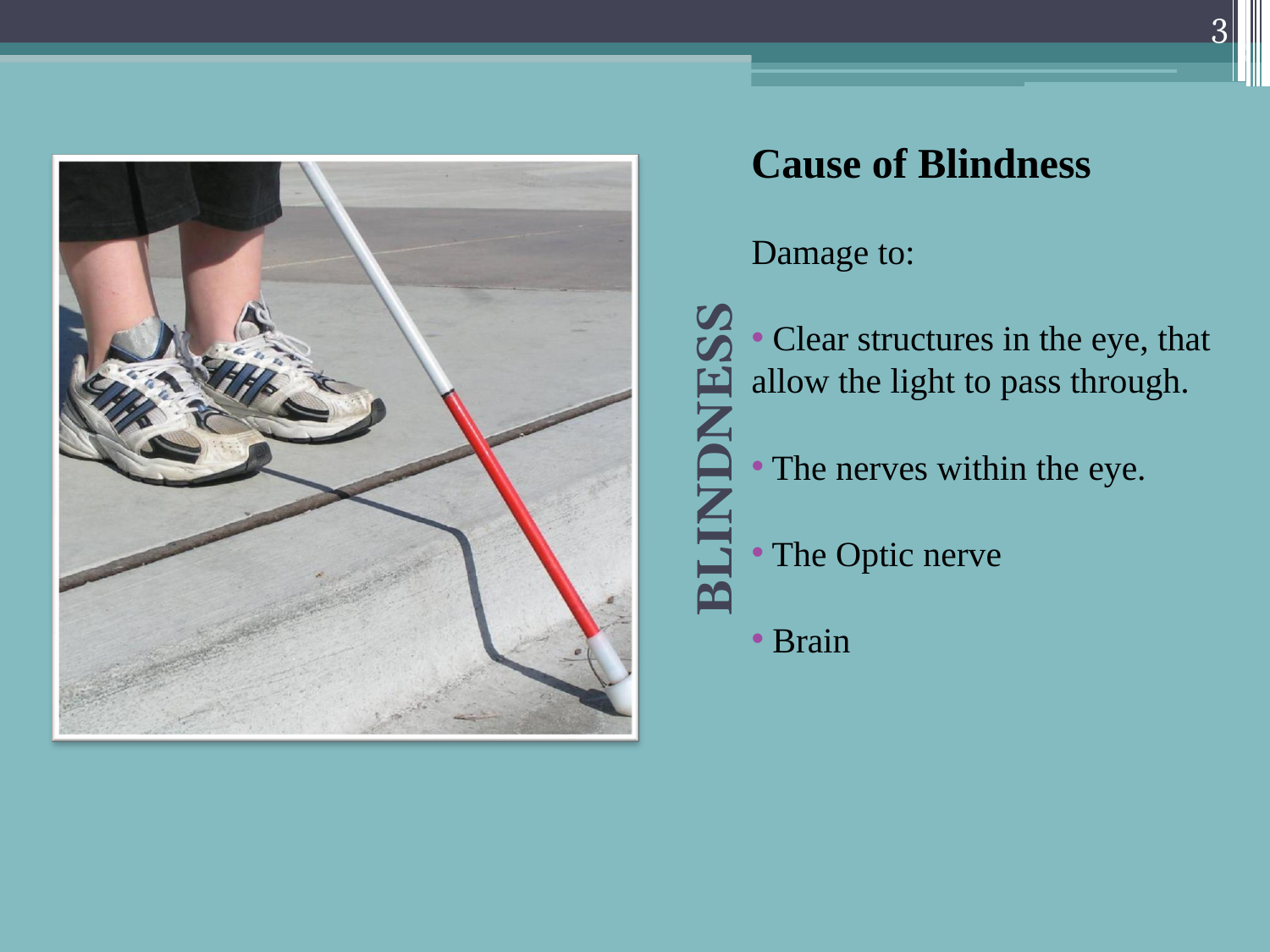

3

# Cause of Blindness

Damage to:

Clear structures in the eye, that
allow the light to pass through.

The nerves within the eye.

The Optic nerve

Brain
BLINDNESS